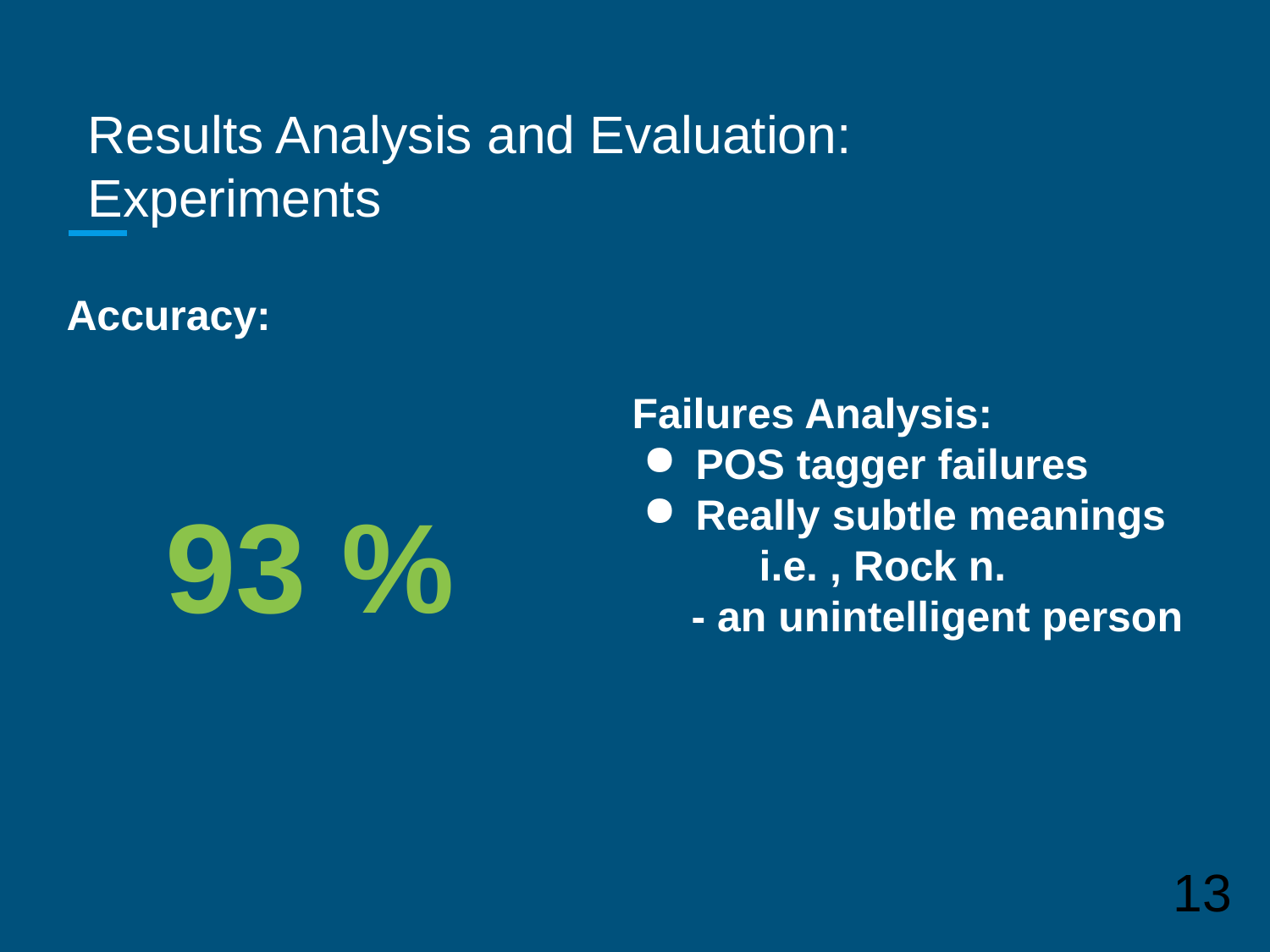

# Results Analysis and Evaluation:
Experiments
Accuracy:

Failures Analysis:
POS tagger failures
Really subtle meanings
	i.e. , Rock n.
     - an unintelligent person
93 %
13